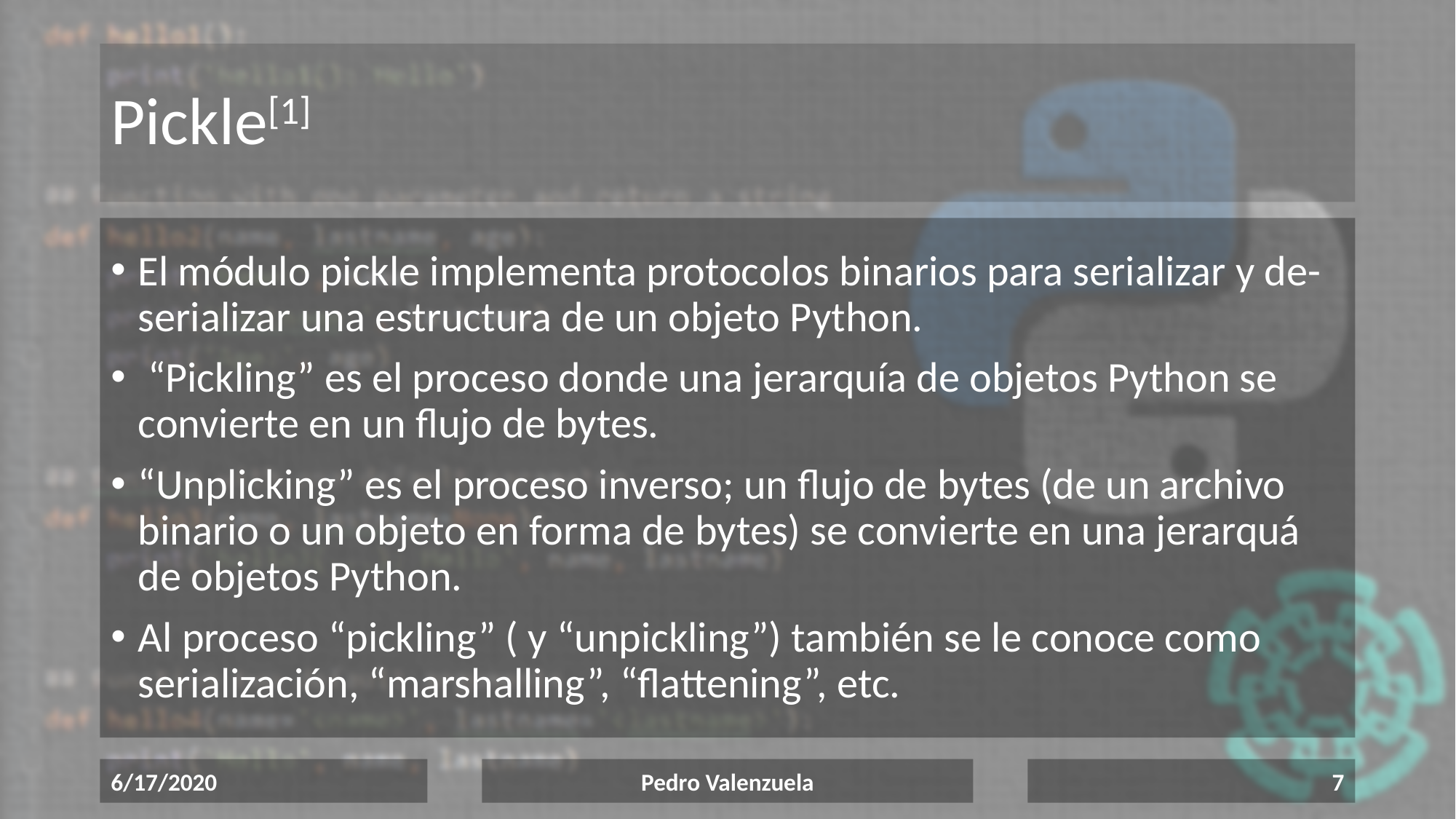

# Pickle[1]
El módulo pickle implementa protocolos binarios para serializar y de-serializar una estructura de un objeto Python.
 “Pickling” es el proceso donde una jerarquía de objetos Python se convierte en un flujo de bytes.
“Unplicking” es el proceso inverso; un flujo de bytes (de un archivo binario o un objeto en forma de bytes) se convierte en una jerarquá de objetos Python.
Al proceso “pickling” ( y “unpickling”) también se le conoce como serialización, “marshalling”, “flattening”, etc.
6/17/2020
Pedro Valenzuela
7